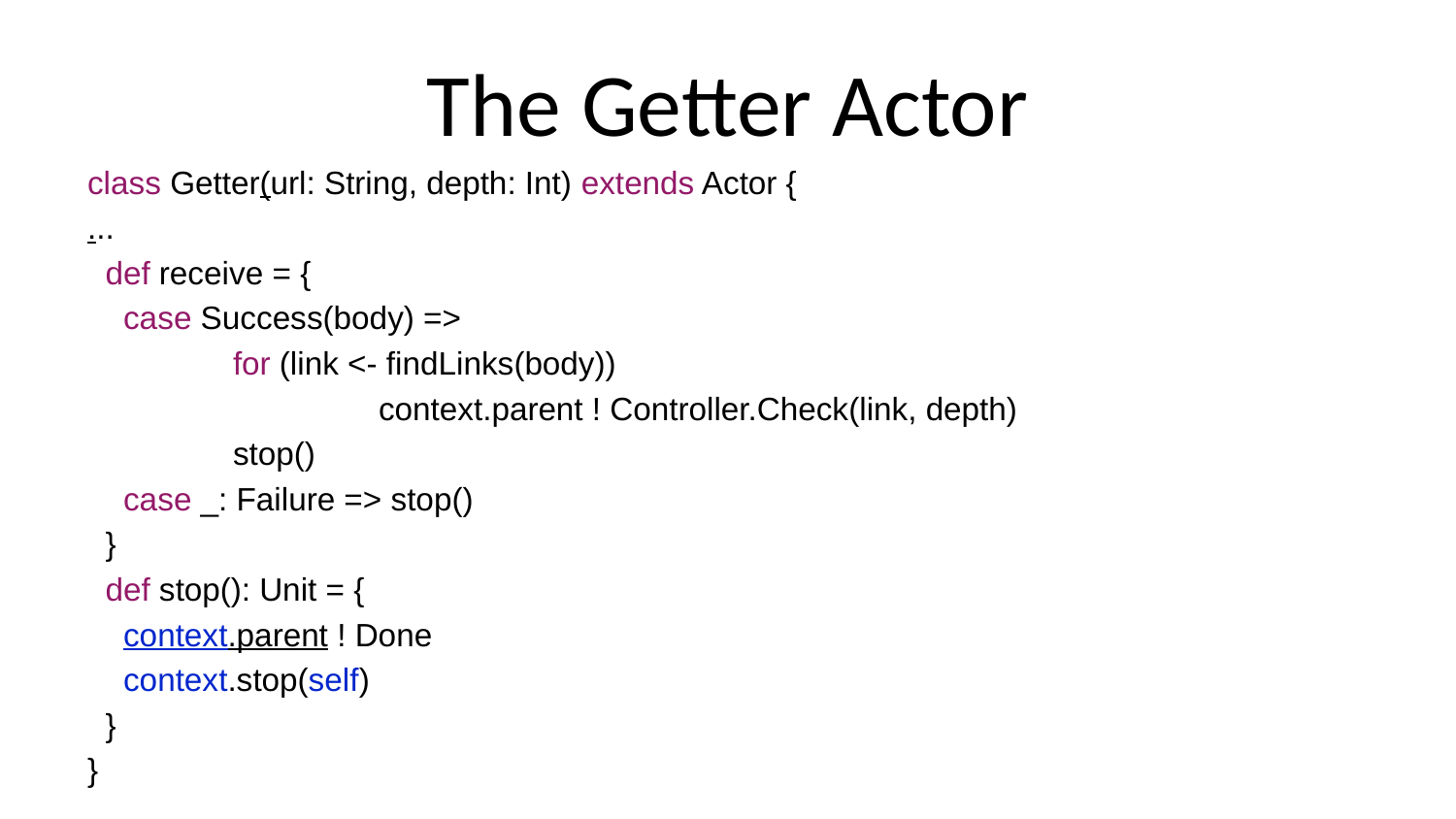

# The Getter Actor
class Getter(url: String, depth: Int) extends Actor {
...
  def receive = {
    case Success(body) =>
	for (link <- findLinks(body))
		context.parent ! Controller.Check(link, depth)
      	stop()
    case _: Failure => stop()
  }
  def stop(): Unit = {
    context.parent ! Done
    context.stop(self)
  }
}